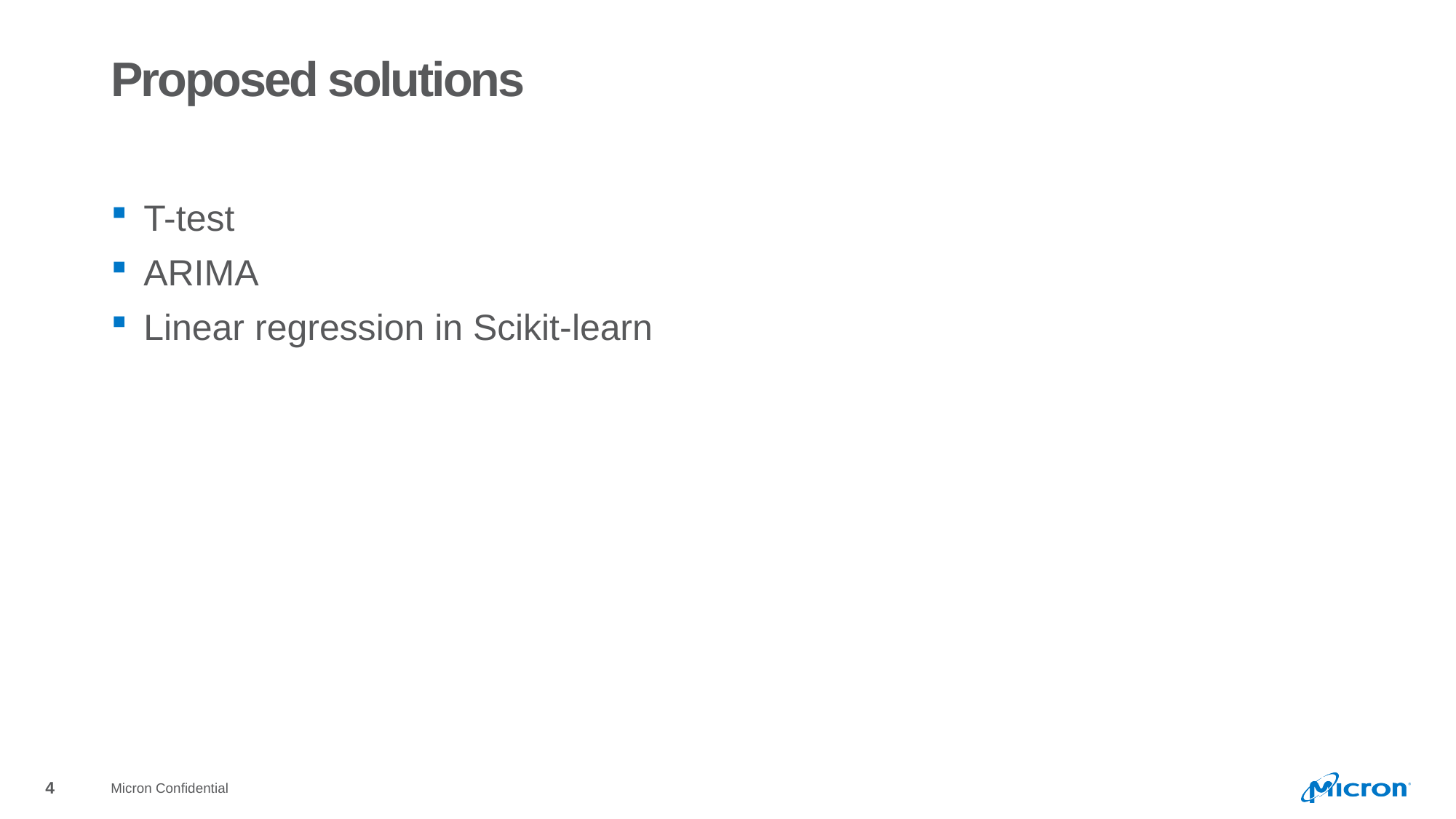

# Proposed solutions

T-test
ARIMA
Linear regression in Scikit-learn
Micron Confidential
4